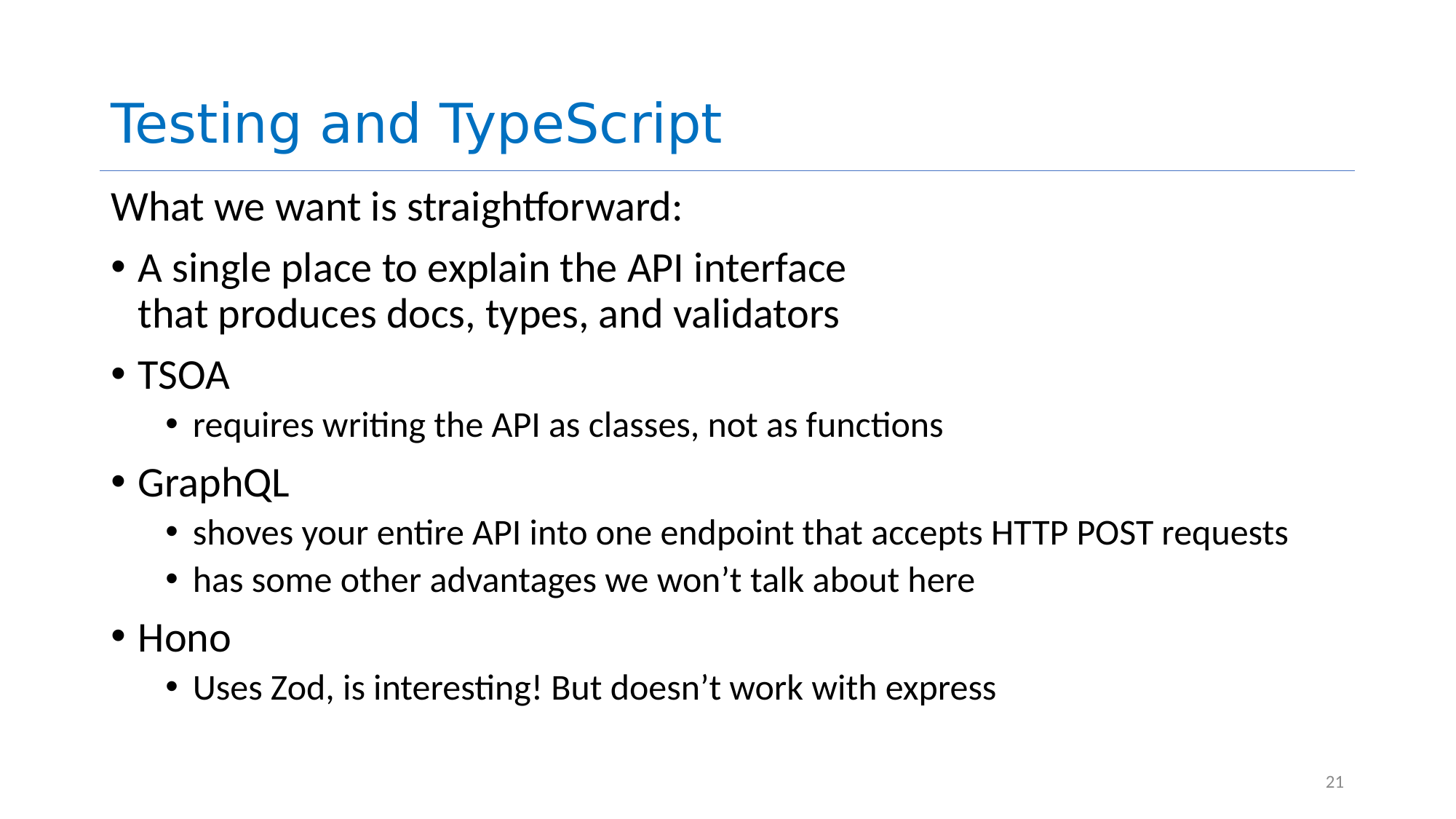

# Testing and TypeScript

What we want is straightforward:
A single place to explain the API interface
that produces docs, types, and validators
TSOA
requires writing the API as classes, not as functions
GraphQL
shoves your entire API into one endpoint that accepts HTTP POST requests
has some other advantages we won’t talk about here
Hono
Uses Zod, is interesting! But doesn’t work with express

21